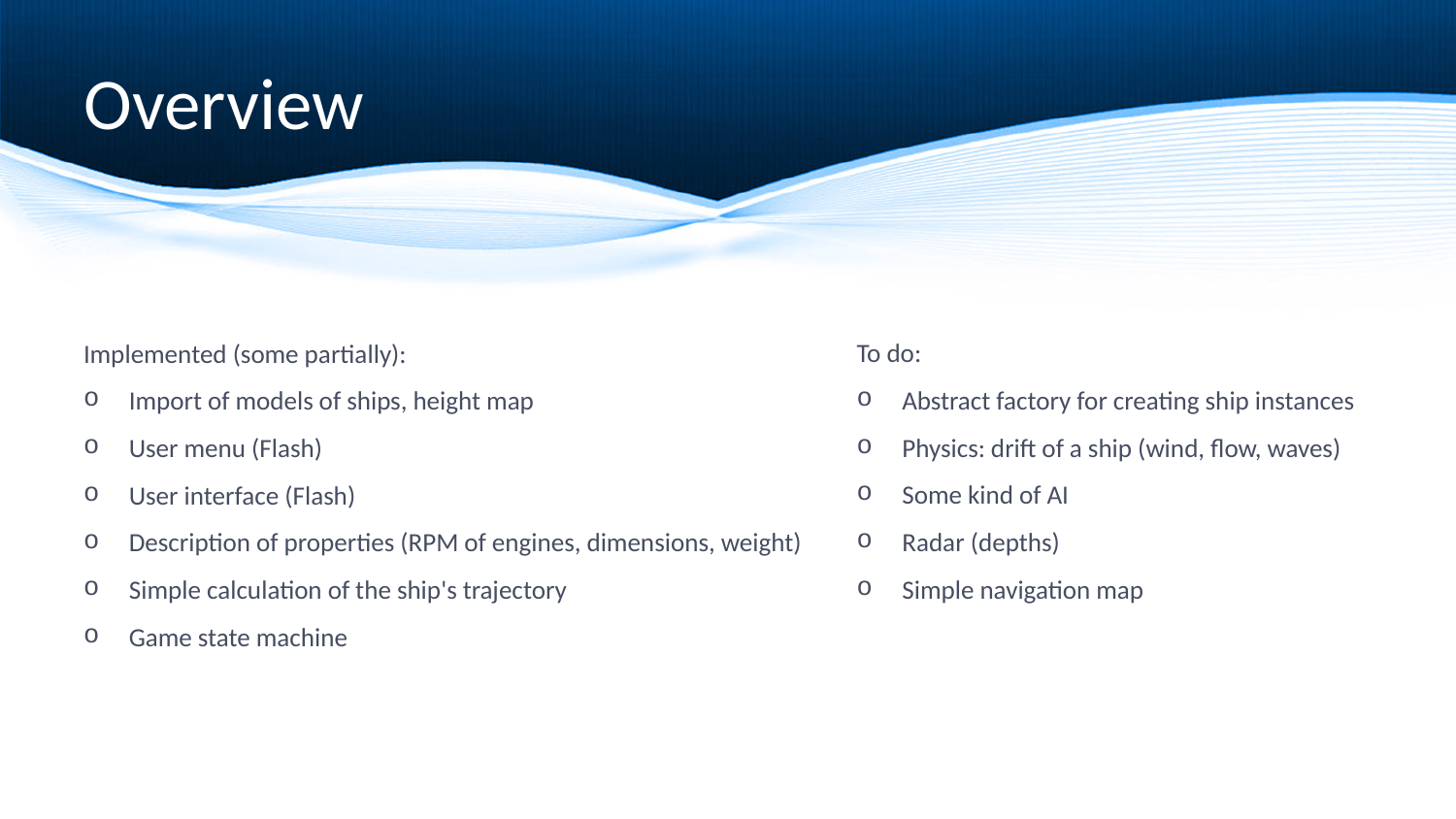

# Overview
To do:
Abstract factory for creating ship instances
Physics: drift of a ship (wind, flow, waves)
Some kind of AI
Radar (depths)
Simple navigation map
Implemented (some partially):
Import of models of ships, height map
User menu (Flash)
User interface (Flash)
Description of properties (RPM of engines, dimensions, weight)
Simple calculation of the ship's trajectory
Game state machine